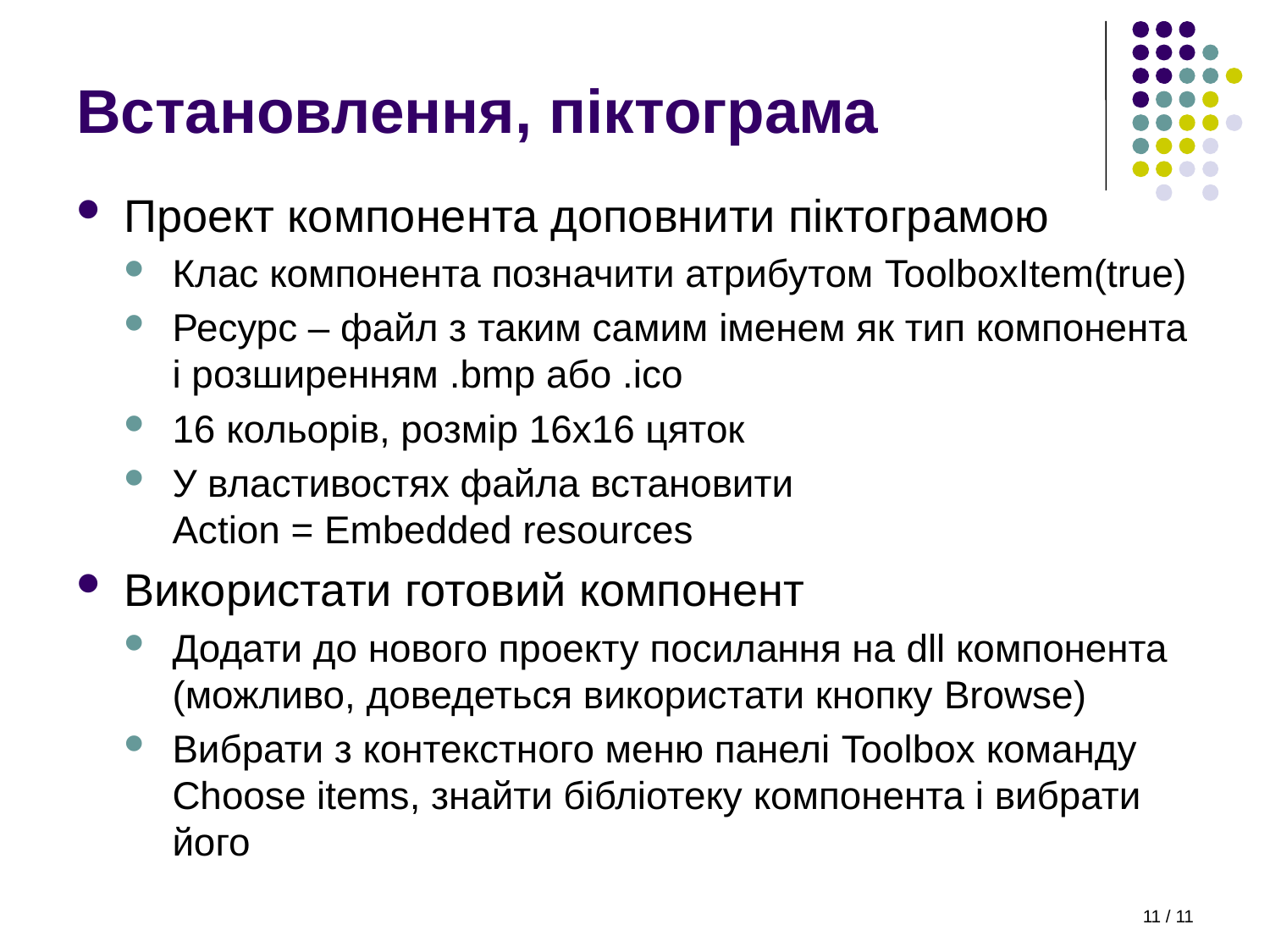

# Встановлення, піктограма
Проект компонента доповнити піктограмою
Клас компонента позначити атрибутом ToolboxItem(true)
Ресурс – файл з таким самим іменем як тип компонента і розширенням .bmp або .ico
16 кольорів, розмір 16х16 цяток
У властивостях файла встановити
Action = Embedded resources
Використати готовий компонент
Додати до нового проекту посилання на dll компонента (можливо, доведеться використати кнопку Browse)
Вибрати з контекстного меню панелі Toolbox команду Choose items, знайти бібліотеку компонента і вибрати його
11 / 11